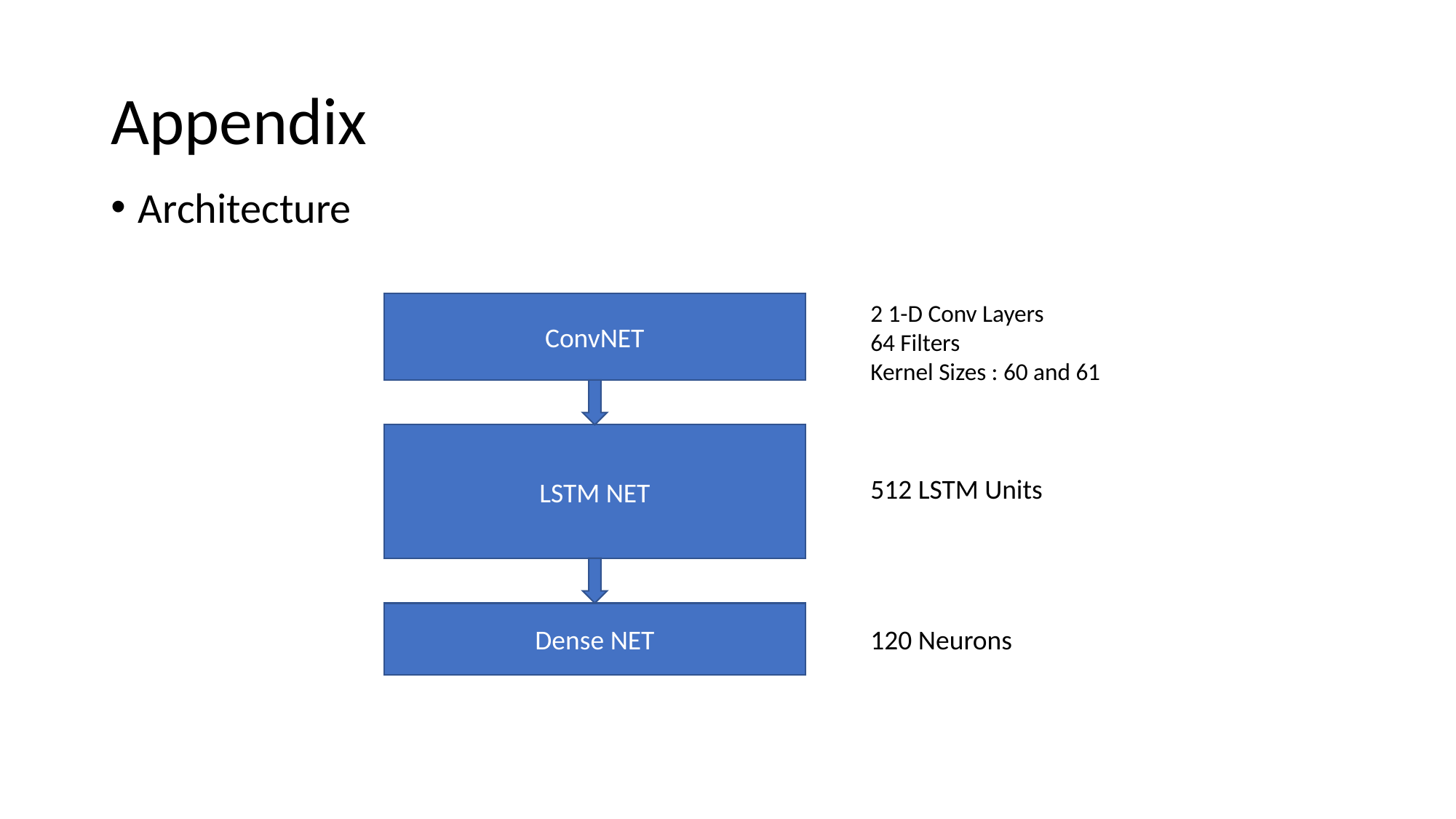

# Appendix
Architecture
2 1-D Conv Layers
64 Filters
Kernel Sizes : 60 and 61
ConvNET

LSTM NET
512 LSTM Units

Dense NET
120 Neurons